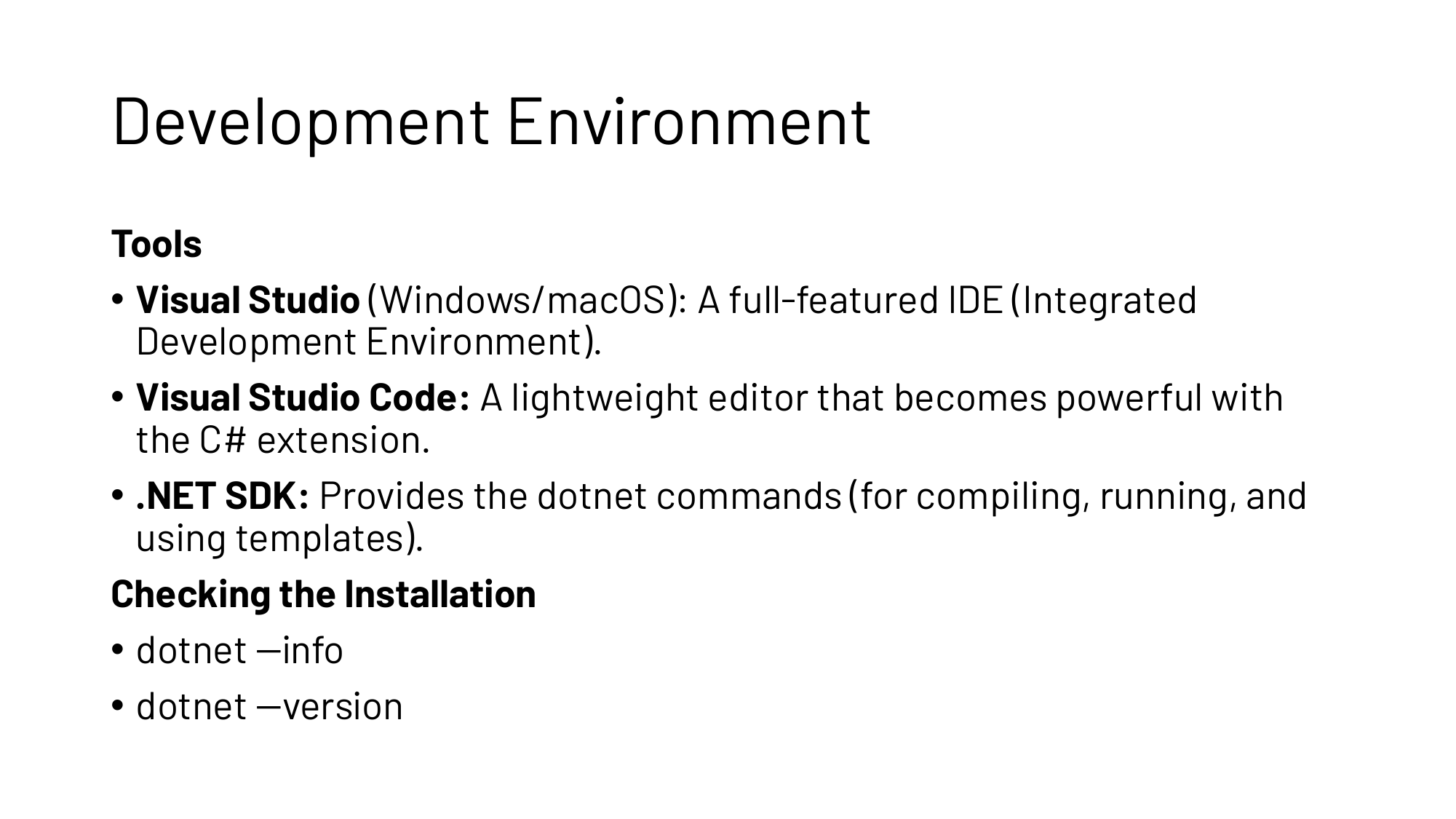

# Development Environment
Tools
Visual Studio (Windows/macOS): A full-featured IDE (Integrated Development Environment).
Visual Studio Code: A lightweight editor that becomes powerful with the C# extension.
.NET SDK: Provides the dotnet commands (for compiling, running, and using templates).
Checking the Installation
dotnet --info
dotnet --version